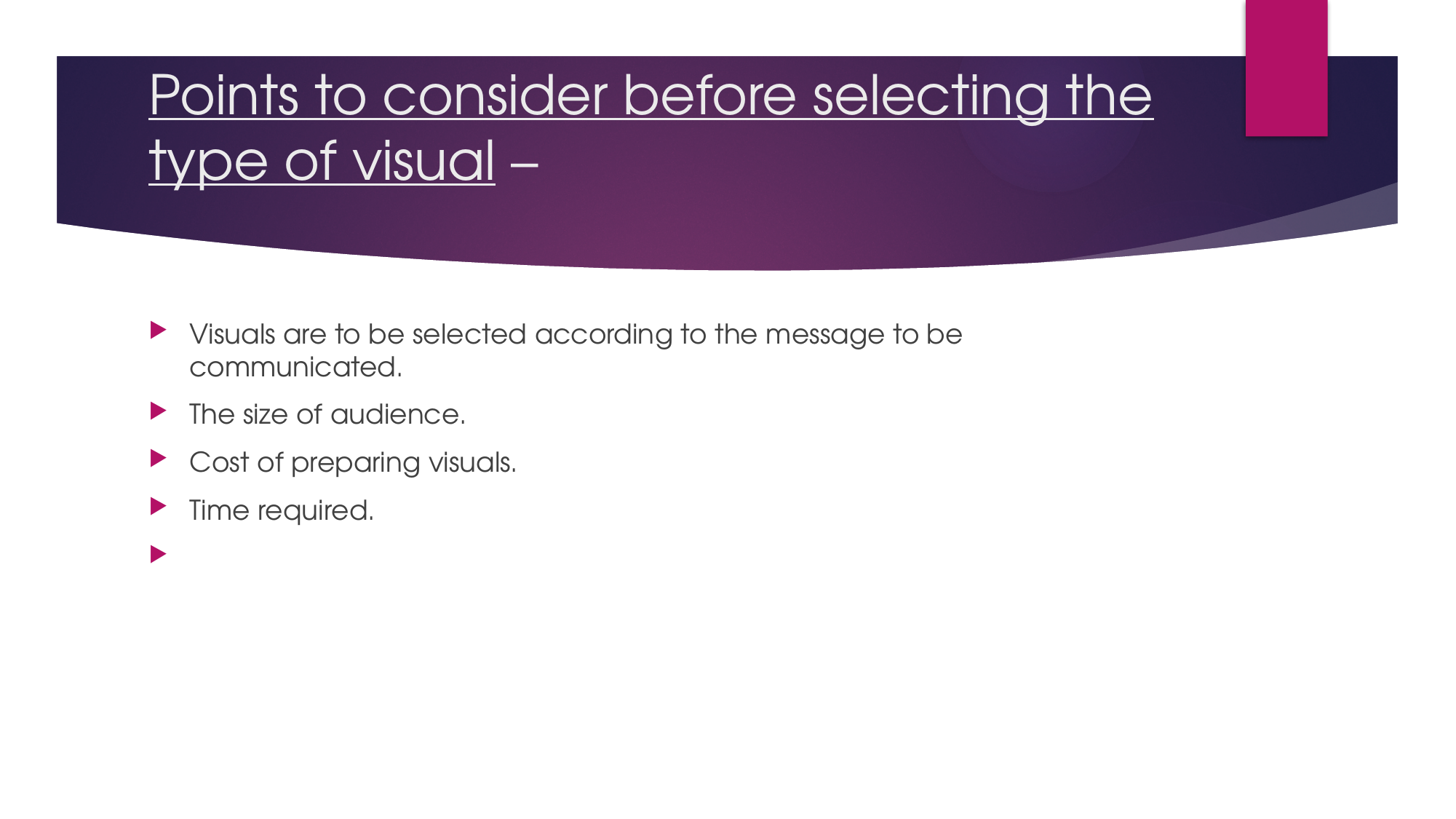

# Points to consider before selecting the type of visual –
Visuals are to be selected according to the message to be communicated.
The size of audience.
Cost of preparing visuals.
Time required.